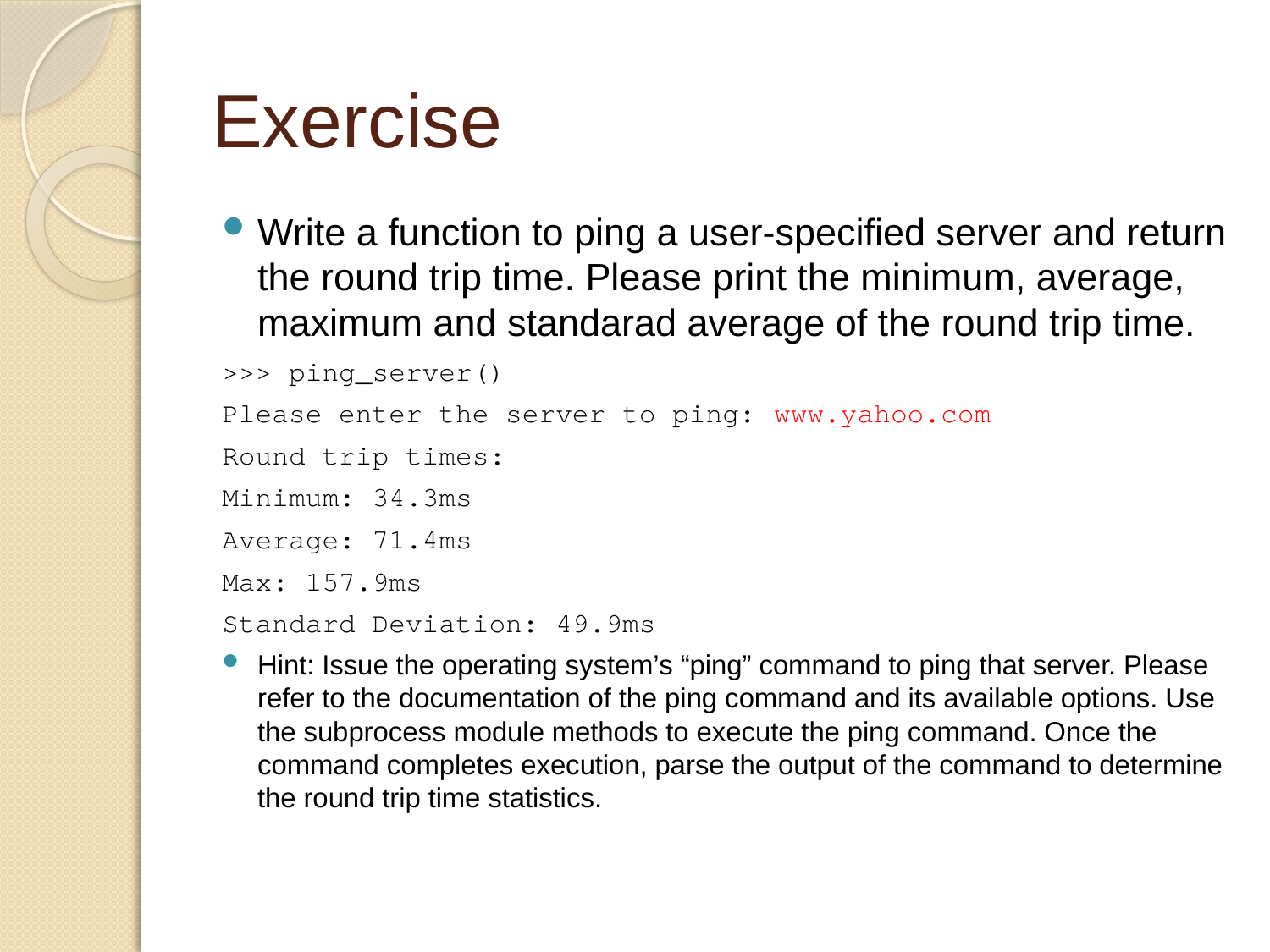

# Exercise
Write a function to ping a user-specified server and return the round trip time. Please print the minimum, average, maximum and standarad average of the round trip time.
>>> ping_server()
Please enter the server to ping: www.yahoo.com
Round trip times:
Minimum: 34.3ms
Average: 71.4ms
Max: 157.9ms
Standard Deviation: 49.9ms
Hint: Issue the operating system’s “ping” command to ping that server. Please refer to the documentation of the ping command and its available options. Use the subprocess module methods to execute the ping command. Once the command completes execution, parse the output of the command to determine the round trip time statistics.